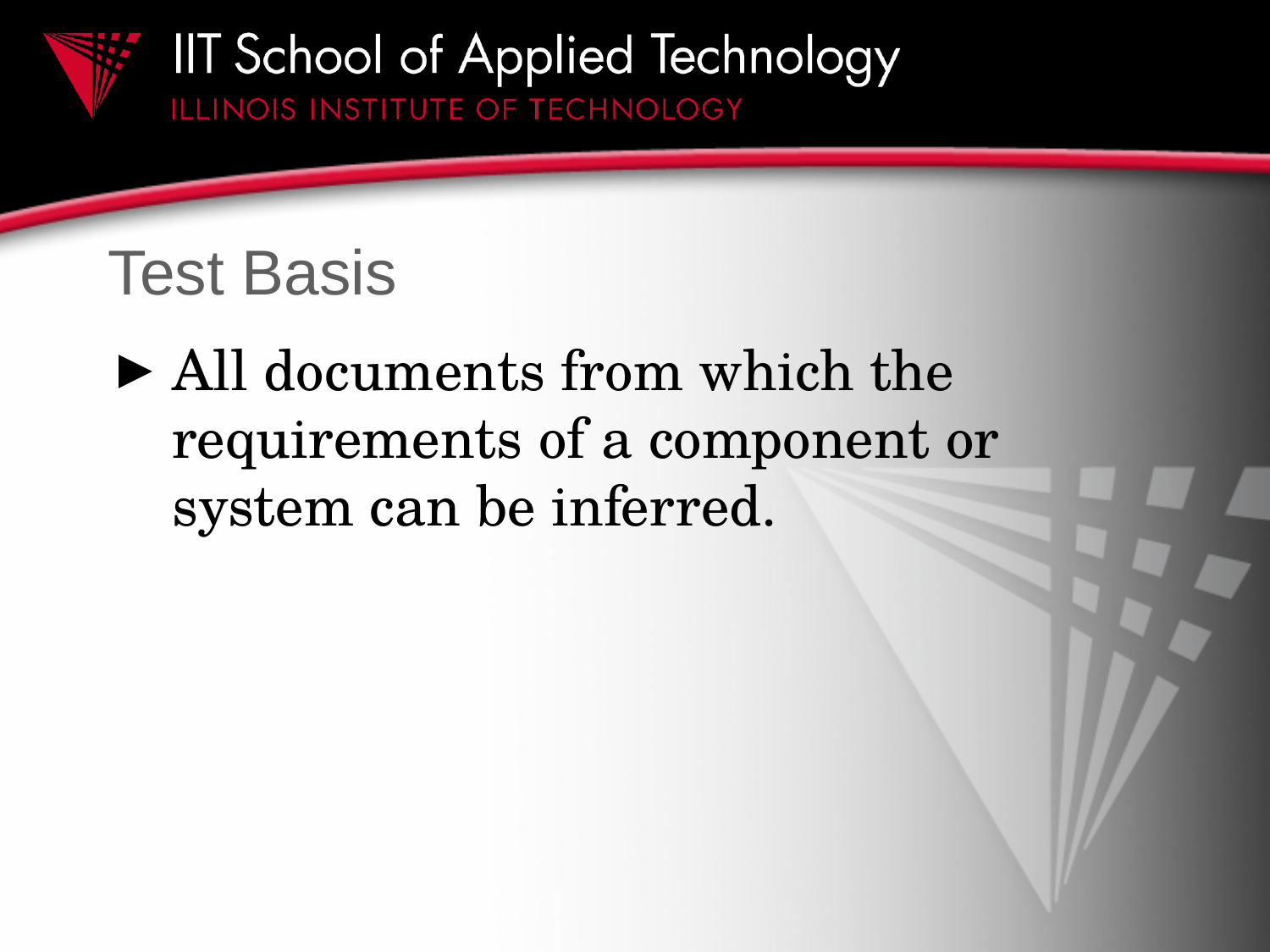

# Test Basis
All documents from which the requirements of a component or system can be inferred.